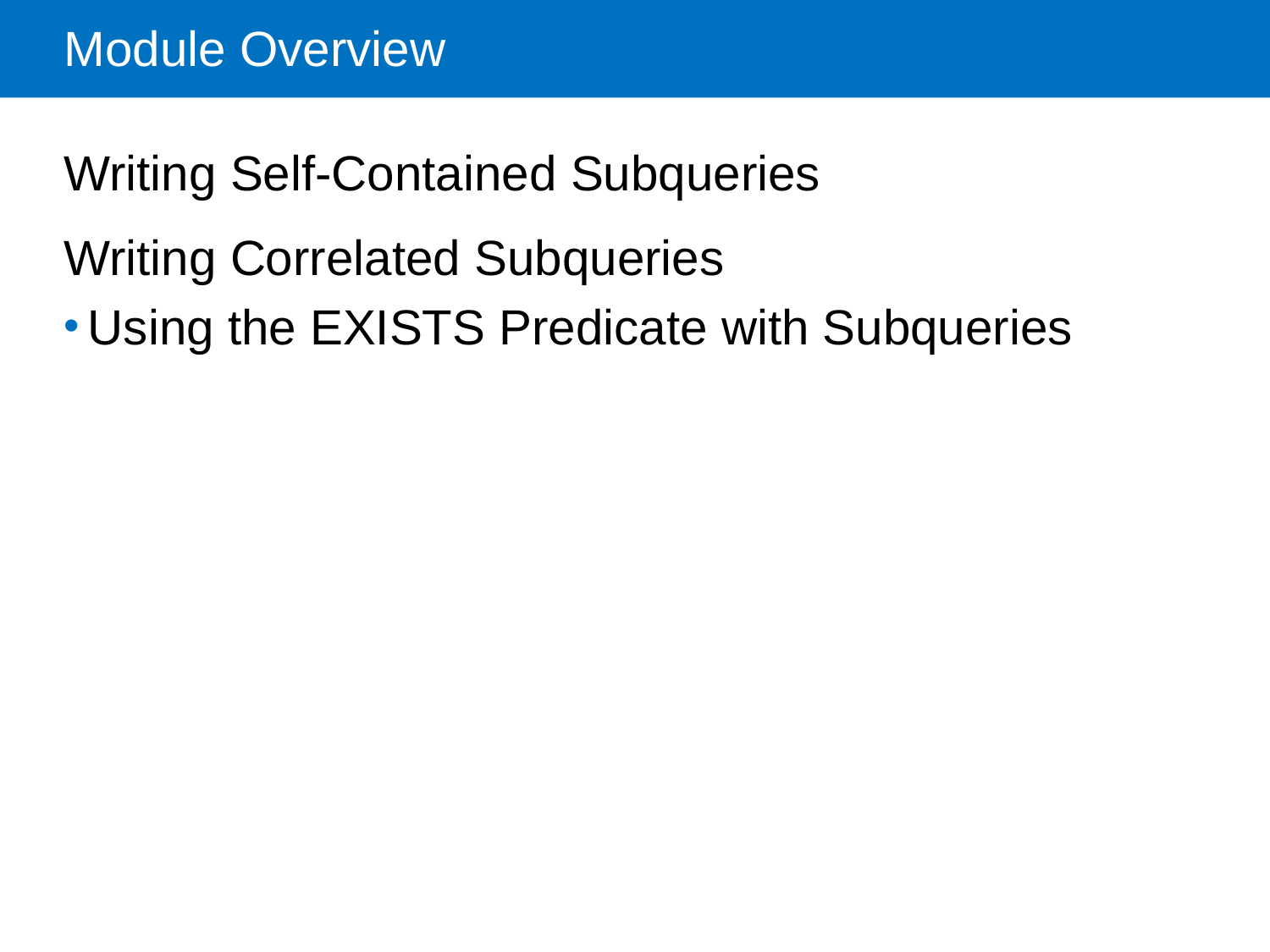

# Module Overview
Writing Self-Contained Subqueries
Writing Correlated Subqueries
Using the EXISTS Predicate with Subqueries